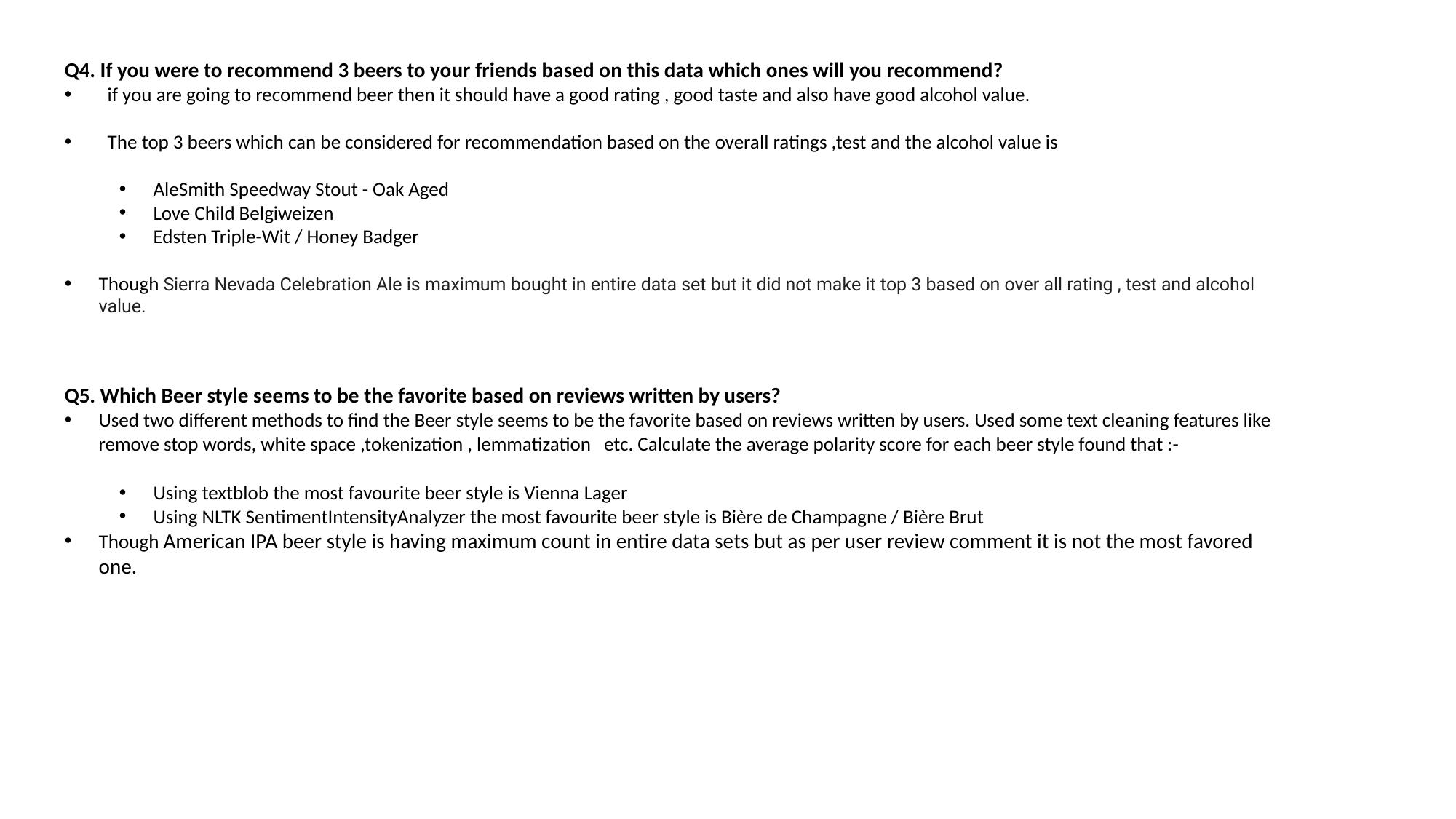

Q4. If you were to recommend 3 beers to your friends based on this data which ones will you recommend?
  if you are going to recommend beer then it should have a good rating , good taste and also have good alcohol value.

  The top 3 beers which can be considered for recommendation based on the overall ratings ,test and the alcohol value is

AleSmith Speedway Stout - Oak Aged
Love Child Belgiweizen
Edsten Triple-Wit / Honey Badger

Though Sierra Nevada Celebration Ale is maximum bought in entire data set but it did not make it top 3 based on over all rating , test and alcohol value.

Q5. Which Beer style seems to be the favorite based on reviews written by users?
Used two different methods to find the Beer style seems to be the favorite based on reviews written by users. Used some text cleaning features like remove stop words, white space ,tokenization , lemmatization   etc. Calculate the average polarity score for each beer style found that :-

Using textblob the most favourite beer style is Vienna Lager
Using NLTK SentimentIntensityAnalyzer the most favourite beer style is Bière de Champagne / Bière Brut
Though American IPA beer style is having maximum count in entire data sets but as per user review comment it is not the most favored one.